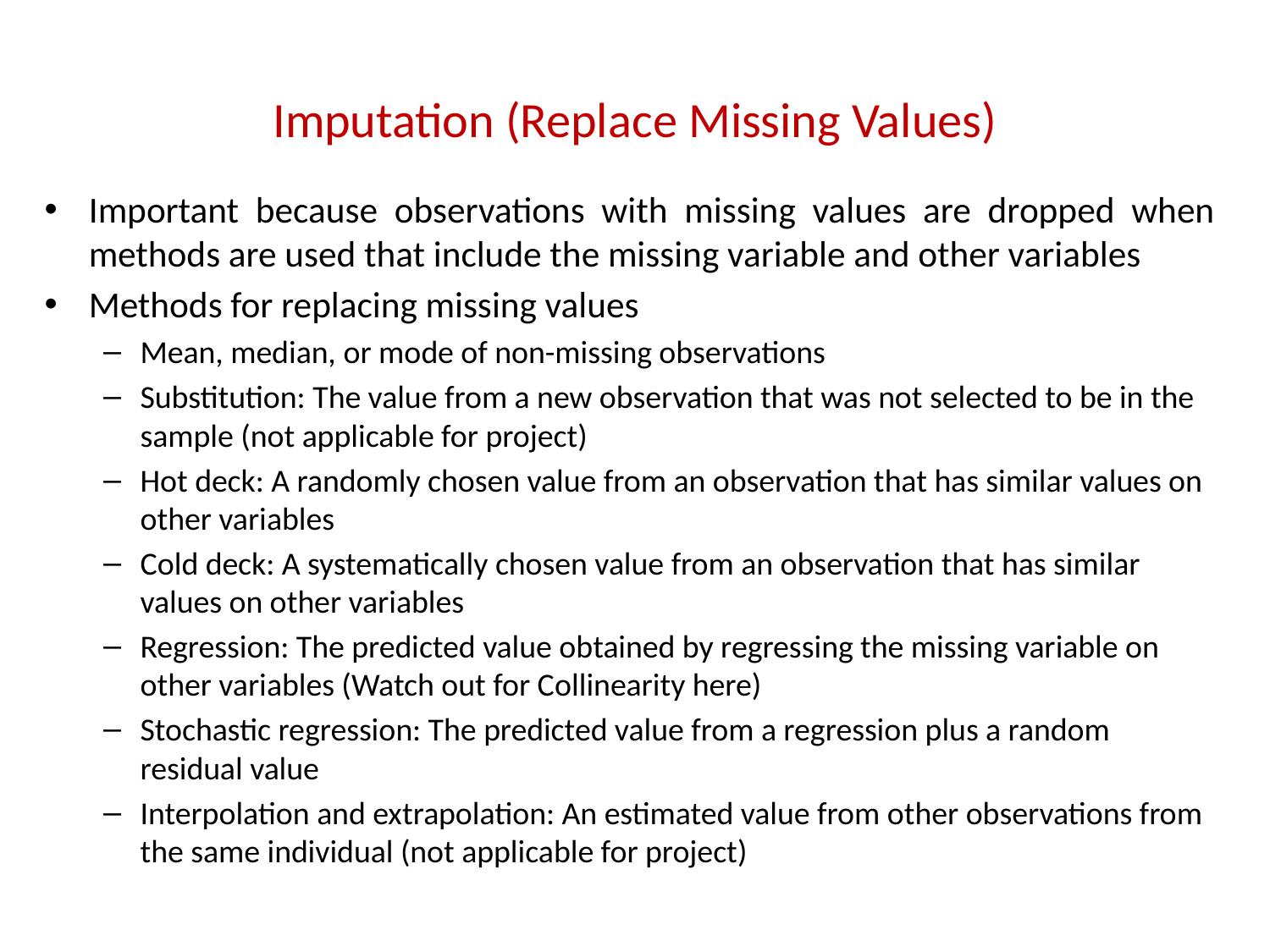

# Imputation (Replace Missing Values)
Important because observations with missing values are dropped when methods are used that include the missing variable and other variables
Methods for replacing missing values
Mean, median, or mode of non-missing observations
Substitution: The value from a new observation that was not selected to be in the sample (not applicable for project)
Hot deck: A randomly chosen value from an observation that has similar values on other variables
Cold deck: A systematically chosen value from an observation that has similar values on other variables
Regression: The predicted value obtained by regressing the missing variable on other variables (Watch out for Collinearity here)
Stochastic regression: The predicted value from a regression plus a random residual value
Interpolation and extrapolation: An estimated value from other observations from the same individual (not applicable for project)